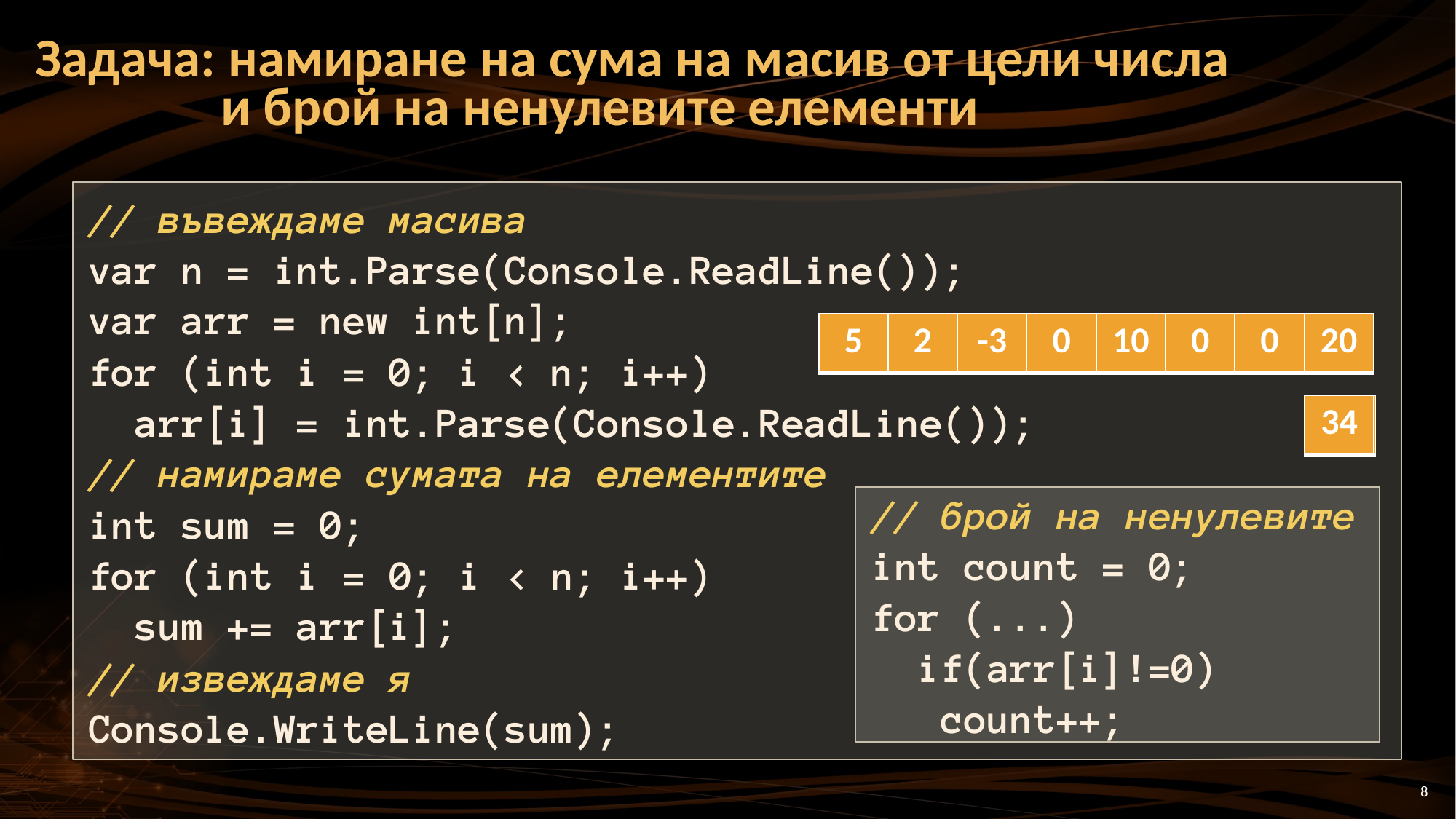

# Задача: намиране на сума на масив от цели числа и брой на ненулевите елементи
// въвеждаме масива
var n = int.Parse(Console.ReadLine());
var arr = new int[n];
for (int i = 0; i < n; i++)
  arr[i] = int.Parse(Console.ReadLine());
// намираме сумата на елементите
int sum = 0;
for (int i = 0; i < n; i++)
  sum += arr[i];
// извеждаме я
Console.WriteLine(sum);
|  |  |  |  |  |  |  |  |
| --- | --- | --- | --- | --- | --- | --- | --- |
| 5 | 2 | -3 | 0 | 10 | 0 | 0 | 20 |
| --- | --- | --- | --- | --- | --- | --- | --- |
| 34 |
| --- |
| 0 |
| --- |
// брой на ненулевите
int count = 0;
for (...)
  if(arr[i]!=0)
   count++;
8